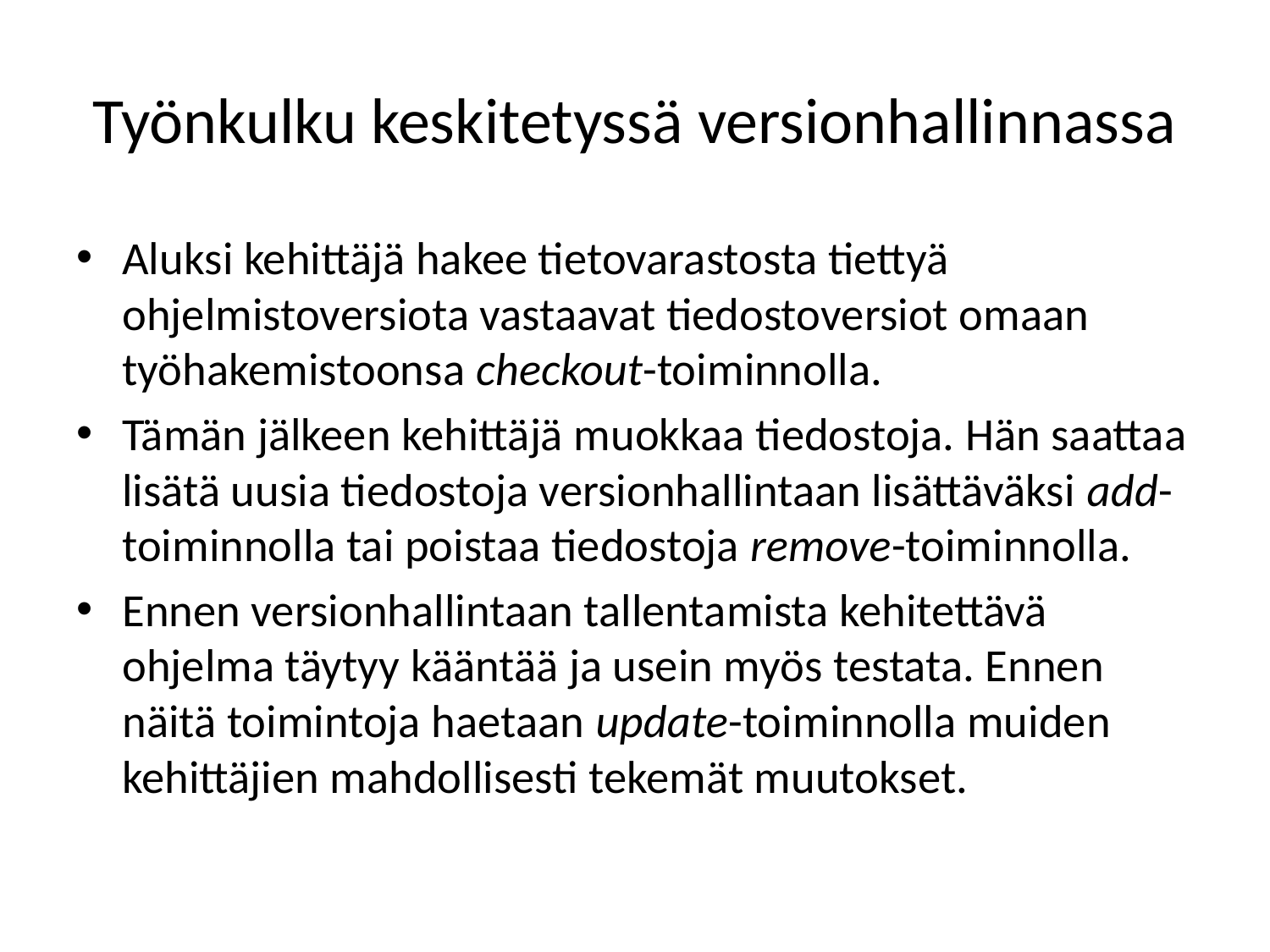

# Työnkulku keskitetyssä versionhallinnassa
Aluksi kehittäjä hakee tietovarastosta tiettyä ohjelmistoversiota vastaavat tiedostoversiot omaan työhakemistoonsa checkout-toiminnolla.
Tämän jälkeen kehittäjä muokkaa tiedostoja. Hän saattaa lisätä uusia tiedostoja versionhallintaan lisättäväksi add-toiminnolla tai poistaa tiedostoja remove-toiminnolla.
Ennen versionhallintaan tallentamista kehitettävä ohjelma täytyy kääntää ja usein myös testata. Ennen näitä toimintoja haetaan update-toiminnolla muiden kehittäjien mahdollisesti tekemät muutokset.